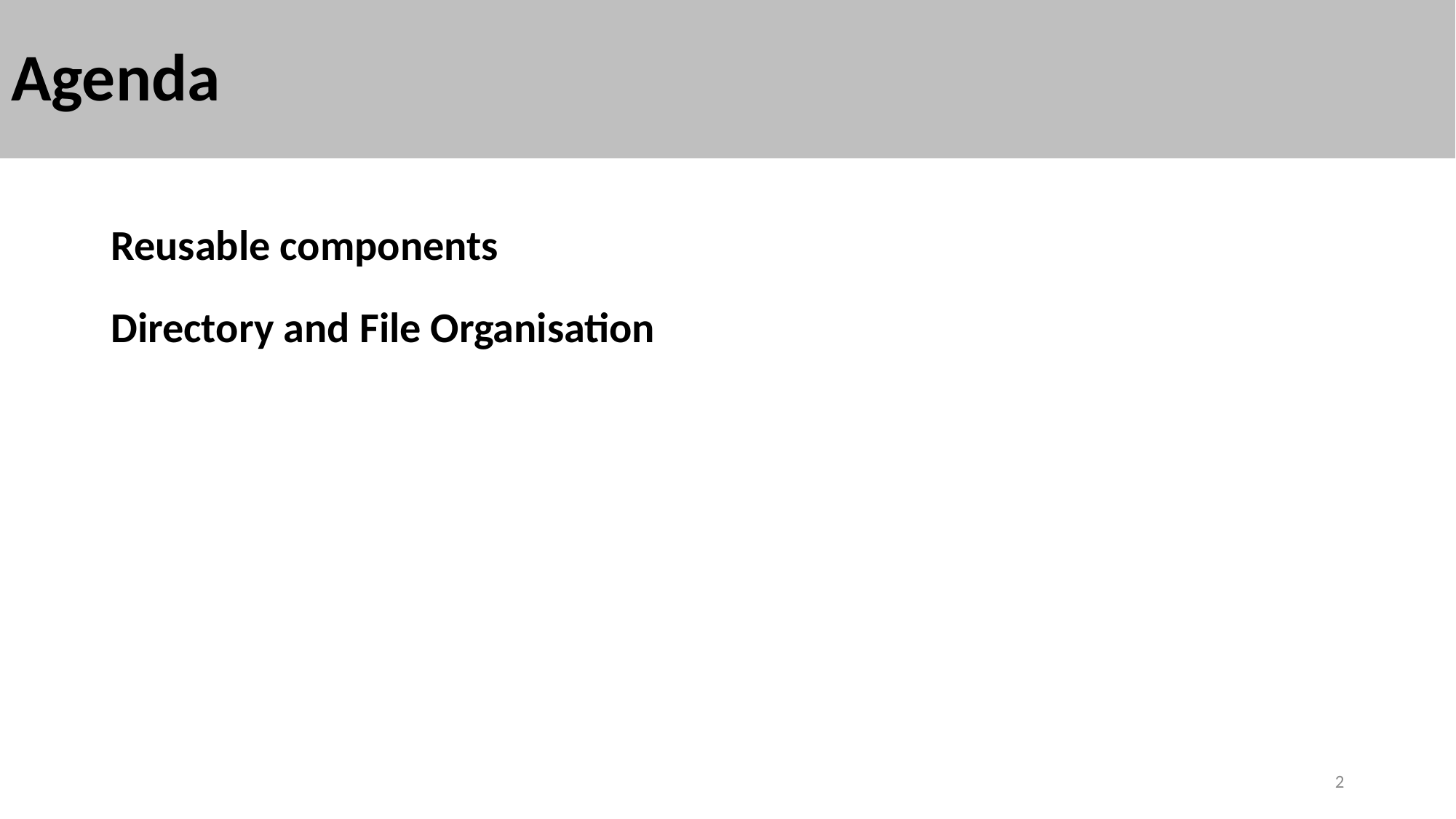

# Agenda
Reusable components
Directory and File Organisation

2